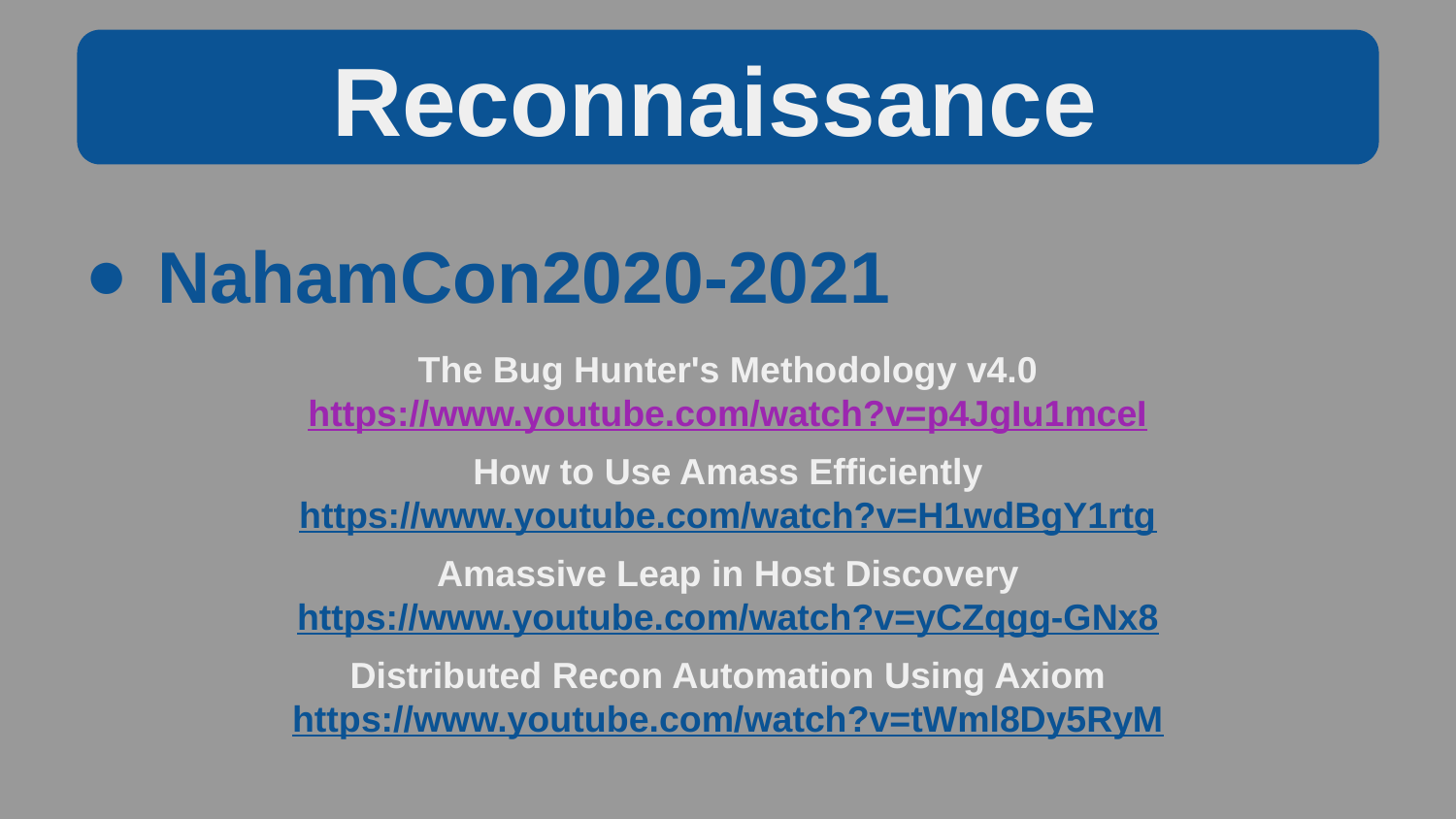

Reconnaissance
NahamCon2020-2021
The Bug Hunter's Methodology v4.0
https://www.youtube.com/watch?v=p4JgIu1mceI
How to Use Amass Efficiently
https://www.youtube.com/watch?v=H1wdBgY1rtg
Amassive Leap in Host Discovery
https://www.youtube.com/watch?v=yCZqgg-GNx8
Distributed Recon Automation Using Axiom
https://www.youtube.com/watch?v=tWml8Dy5RyM